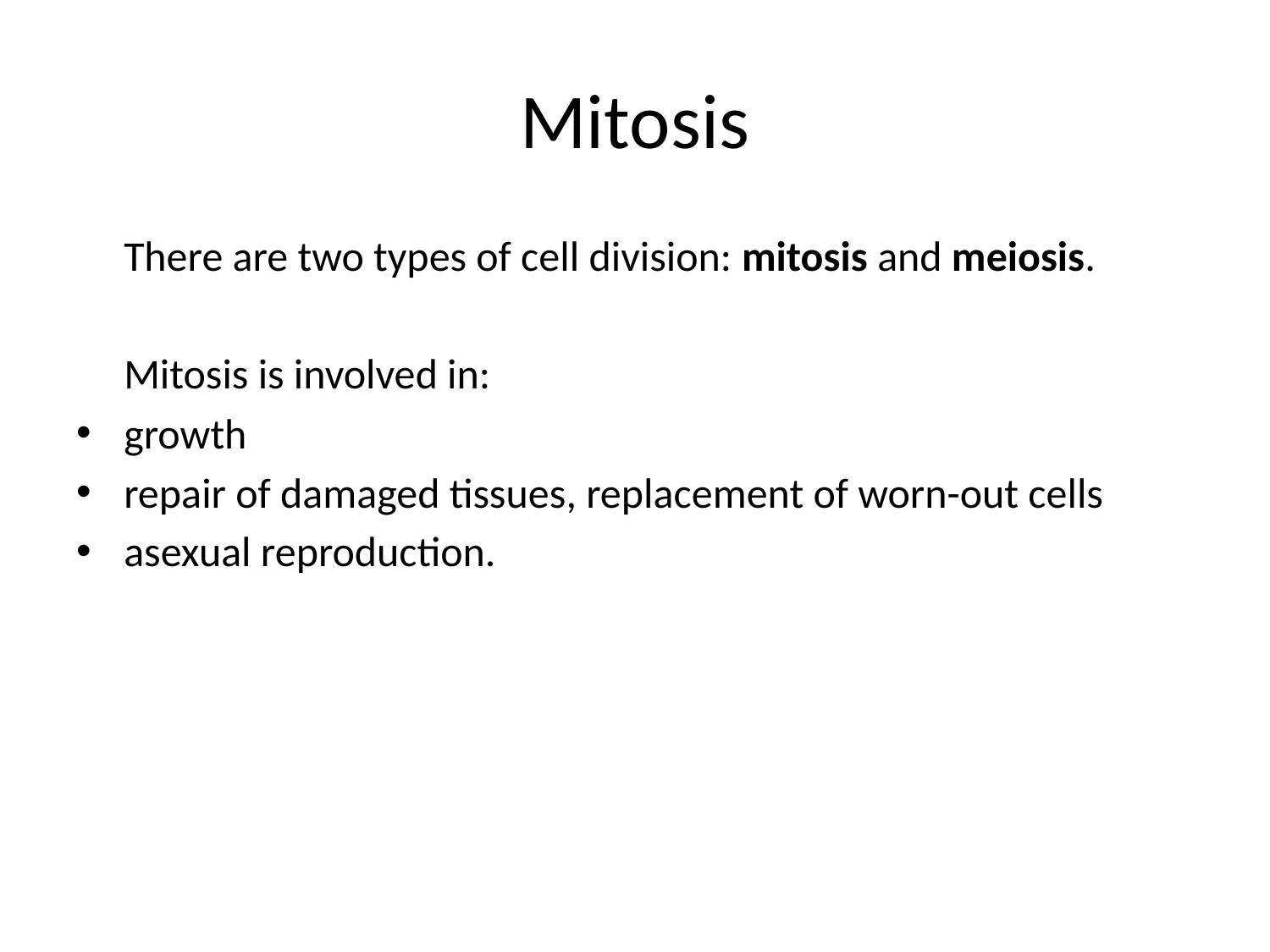

# Mitosis
	There are two types of cell division: mitosis and meiosis.

	Mitosis is involved in:
growth
repair of damaged tissues, replacement of worn-out cells
asexual reproduction.